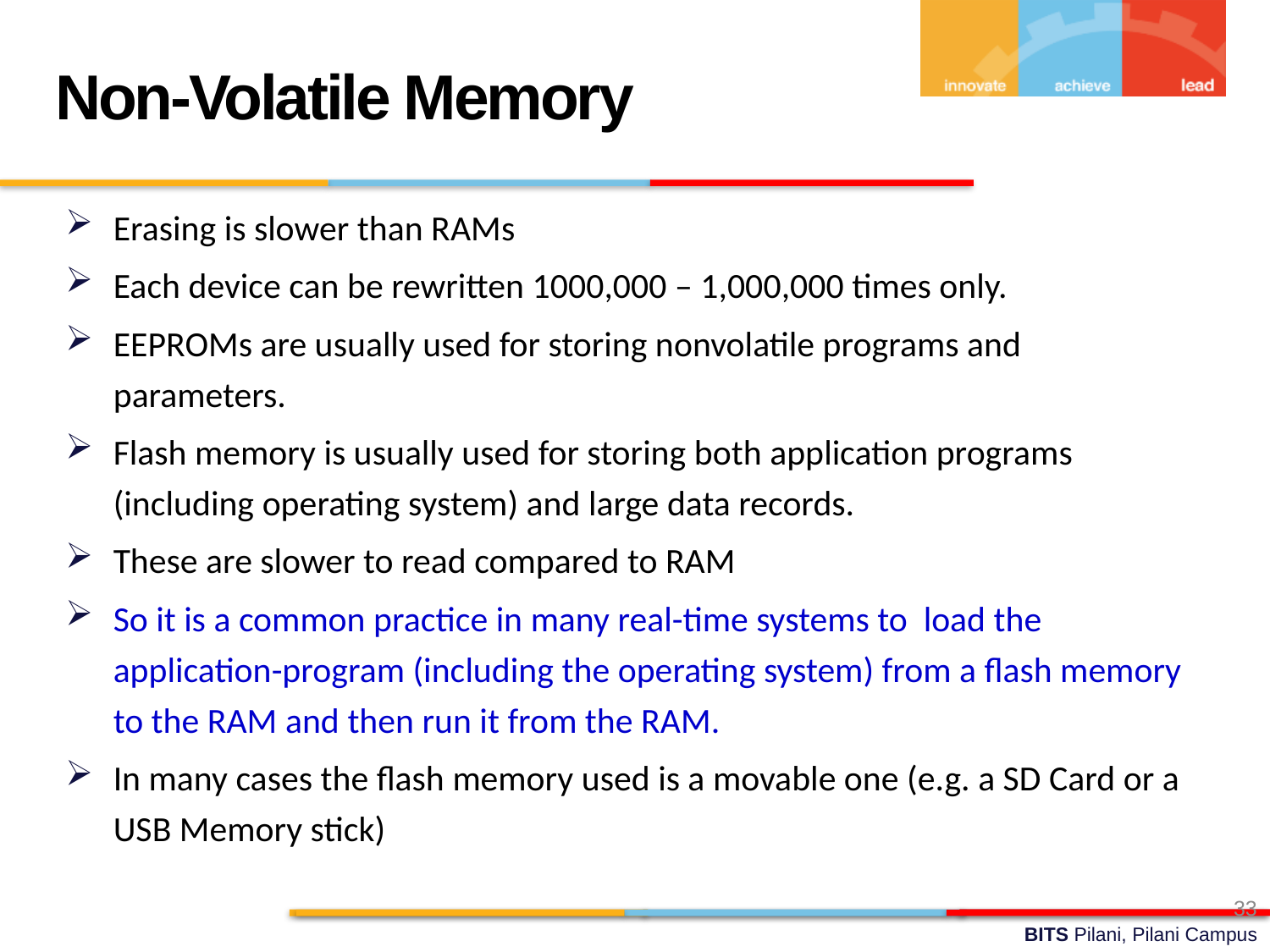

Non-Volatile Memory
Erasing is slower than RAMs
Each device can be rewritten 1000,000 – 1,000,000 times only.
EEPROMs are usually used for storing nonvolatile programs and parameters.
Flash memory is usually used for storing both application programs (including operating system) and large data records.
These are slower to read compared to RAM
So it is a common practice in many real-time systems to  load the application-program (including the operating system) from a flash memory to the RAM and then run it from the RAM.
In many cases the flash memory used is a movable one (e.g. a SD Card or a USB Memory stick)
33